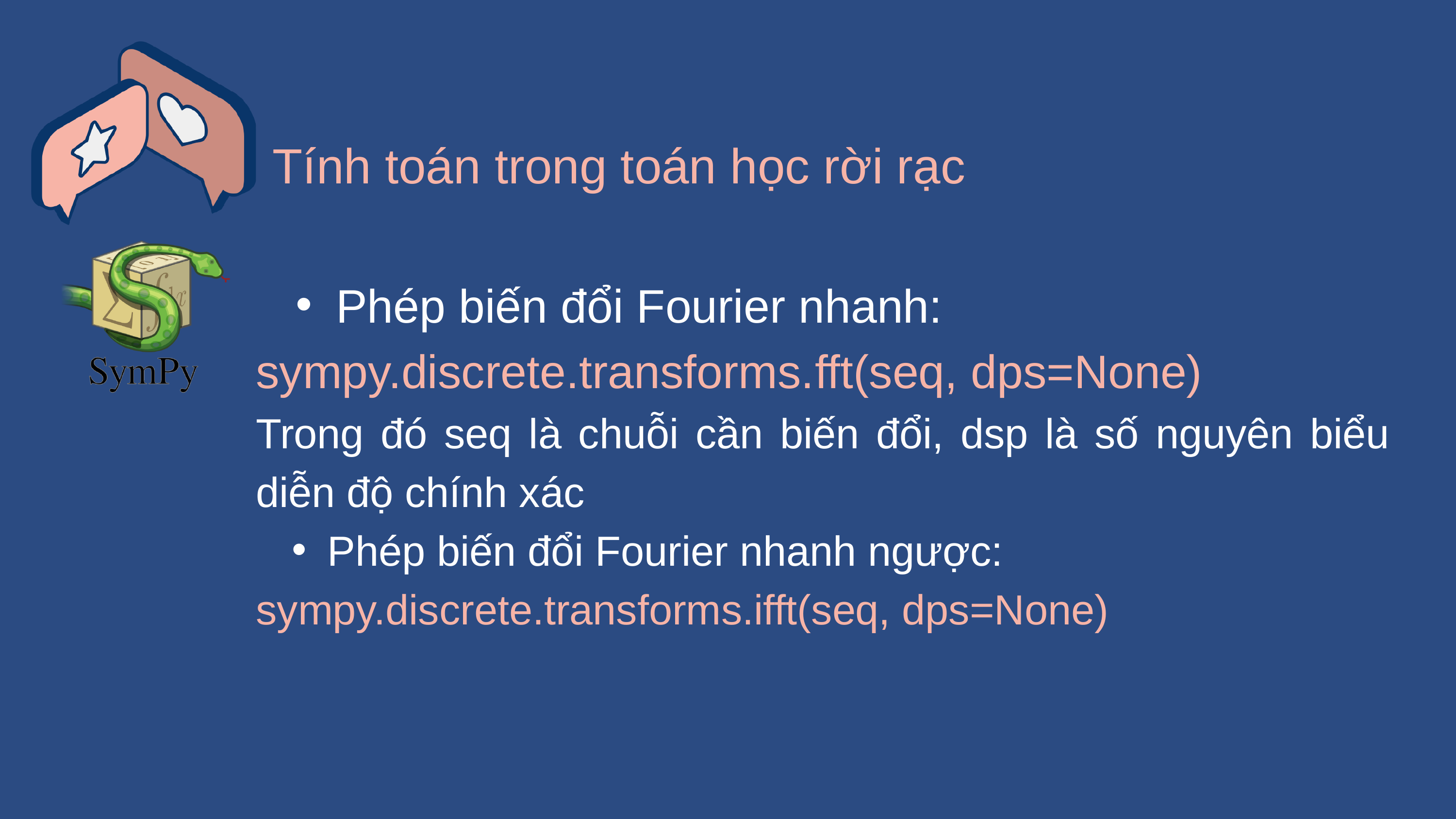

Tính toán trong toán học rời rạc
Phép biến đổi Fourier nhanh:
sympy.discrete.transforms.fft(seq, dps=None)
Trong đó seq là chuỗi cần biến đổi, dsp là số nguyên biểu diễn độ chính xác
Phép biến đổi Fourier nhanh ngược:
sympy.discrete.transforms.ifft(seq, dps=None)